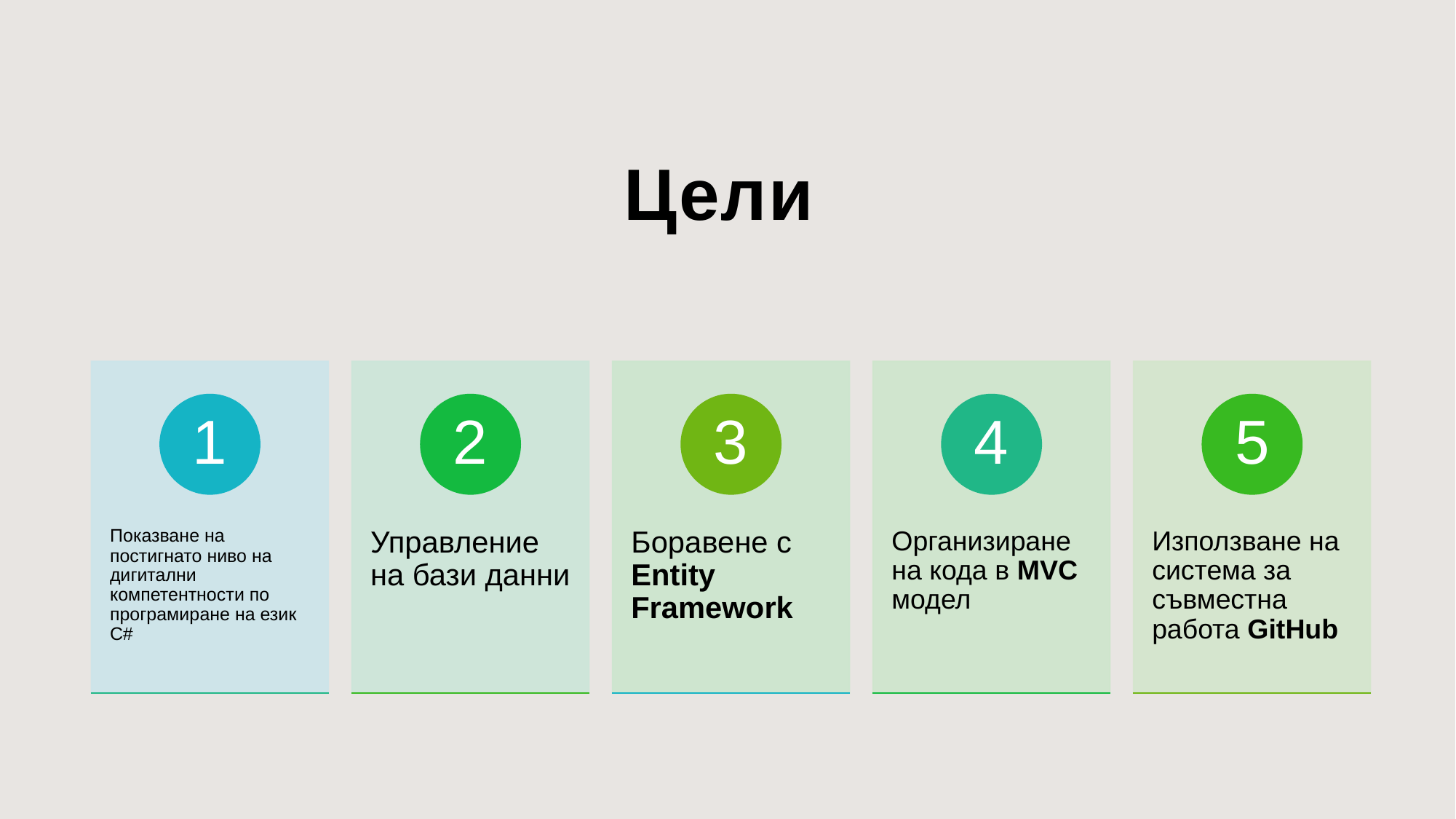

# Цели
Показване на постигнато ниво на дигитални компетентности по програмиране на език С#
1
Управление на бази данни
2
Боравене с Entity Framework
3
Организиране на кода в MVC модел
4
Използване на система за съвместна работа GitHub
5